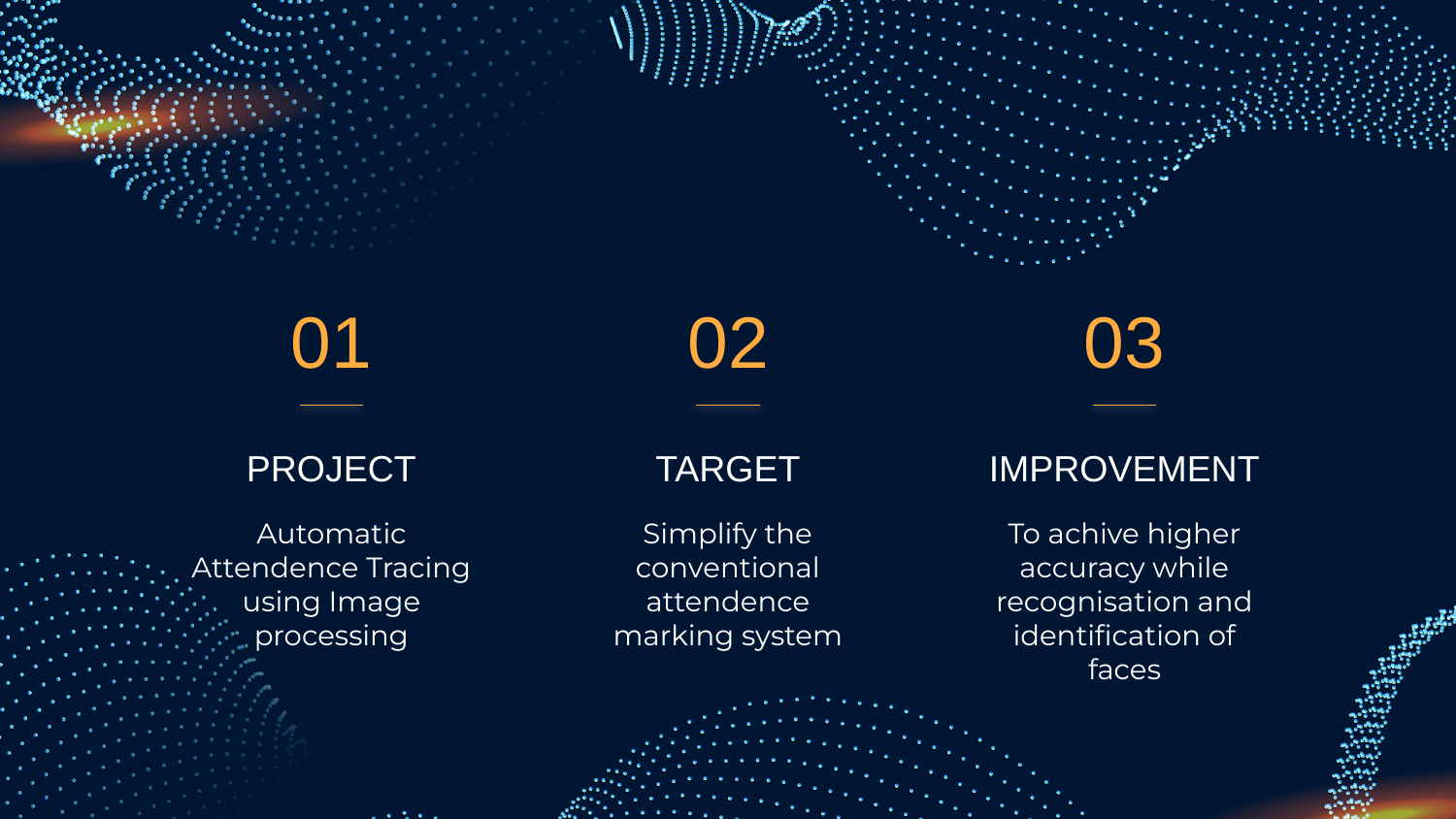

01
02
03
PROJECT
# TARGET
IMPROVEMENT
Simplify the conventional attendence marking system
Automatic Attendence Tracing using Image processing
To achive higher accuracy while recognisation and identification of faces